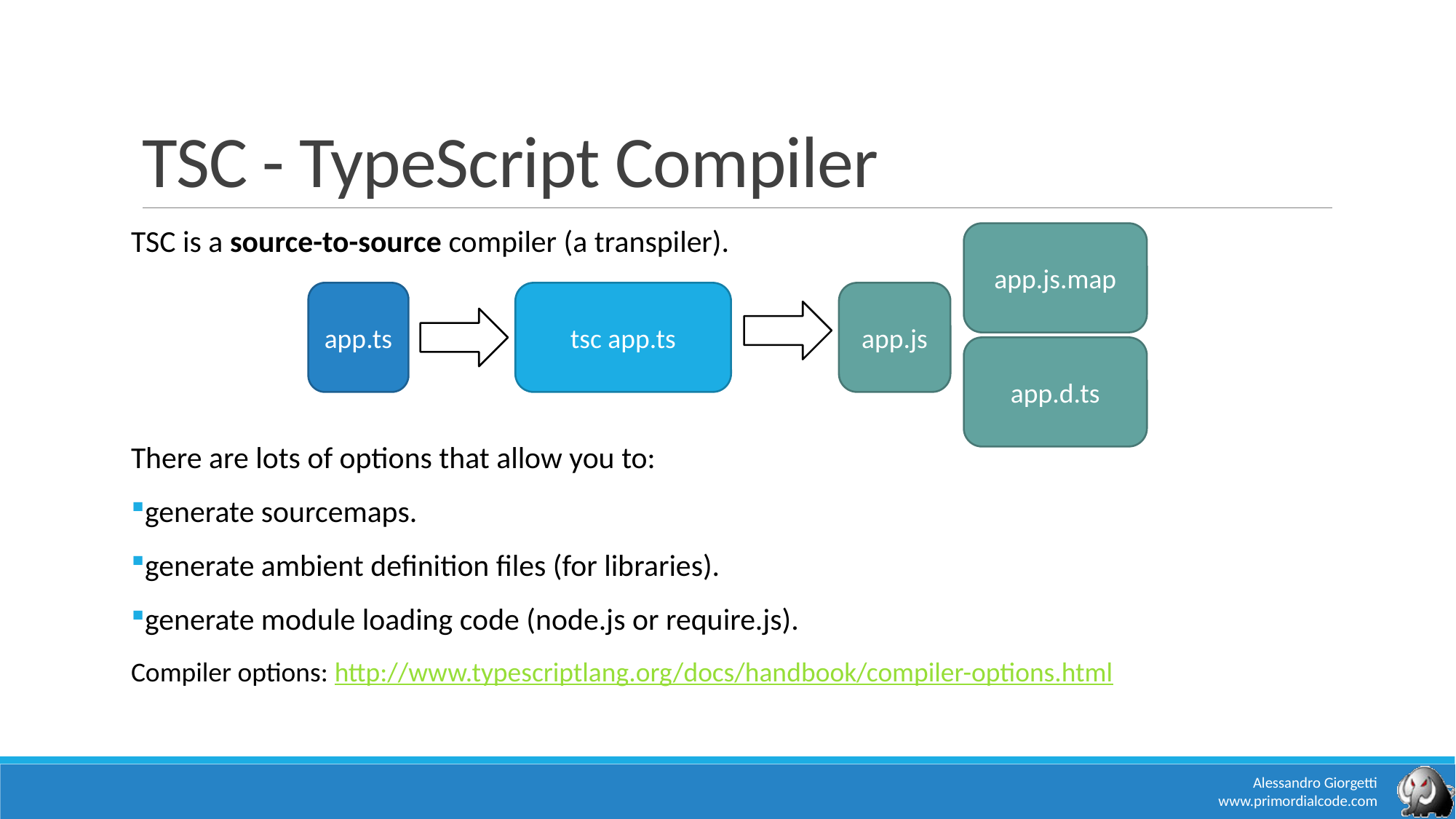

# TSC - TypeScript Compiler
TSC is a source-to-source compiler (a transpiler).

There are lots of options that allow you to:
generate sourcemaps.
generate ambient definition files (for libraries).
generate module loading code (node.js or require.js).
Compiler options: http://www.typescriptlang.org/docs/handbook/compiler-options.html

app.js.map
app.ts
tsc app.ts
app.js

app.d.ts